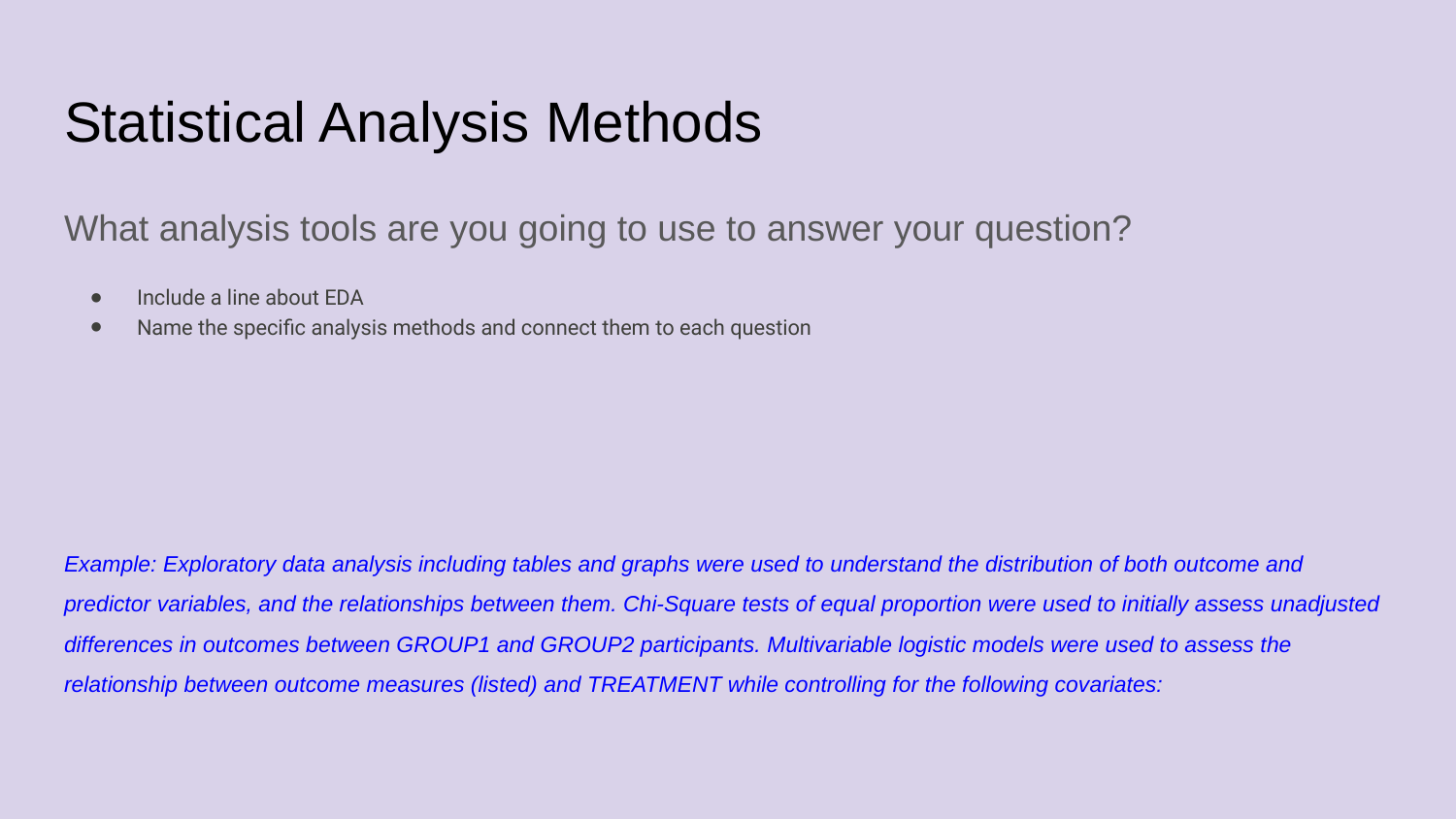

# Statistical Analysis Methods
What analysis tools are you going to use to answer your question?
Include a line about EDA
Name the specific analysis methods and connect them to each question

Example: Exploratory data analysis including tables and graphs were used to understand the distribution of both outcome and predictor variables, and the relationships between them. Chi-Square tests of equal proportion were used to initially assess unadjusted differences in outcomes between GROUP1 and GROUP2 participants. Multivariable logistic models were used to assess the relationship between outcome measures (listed) and TREATMENT while controlling for the following covariates: